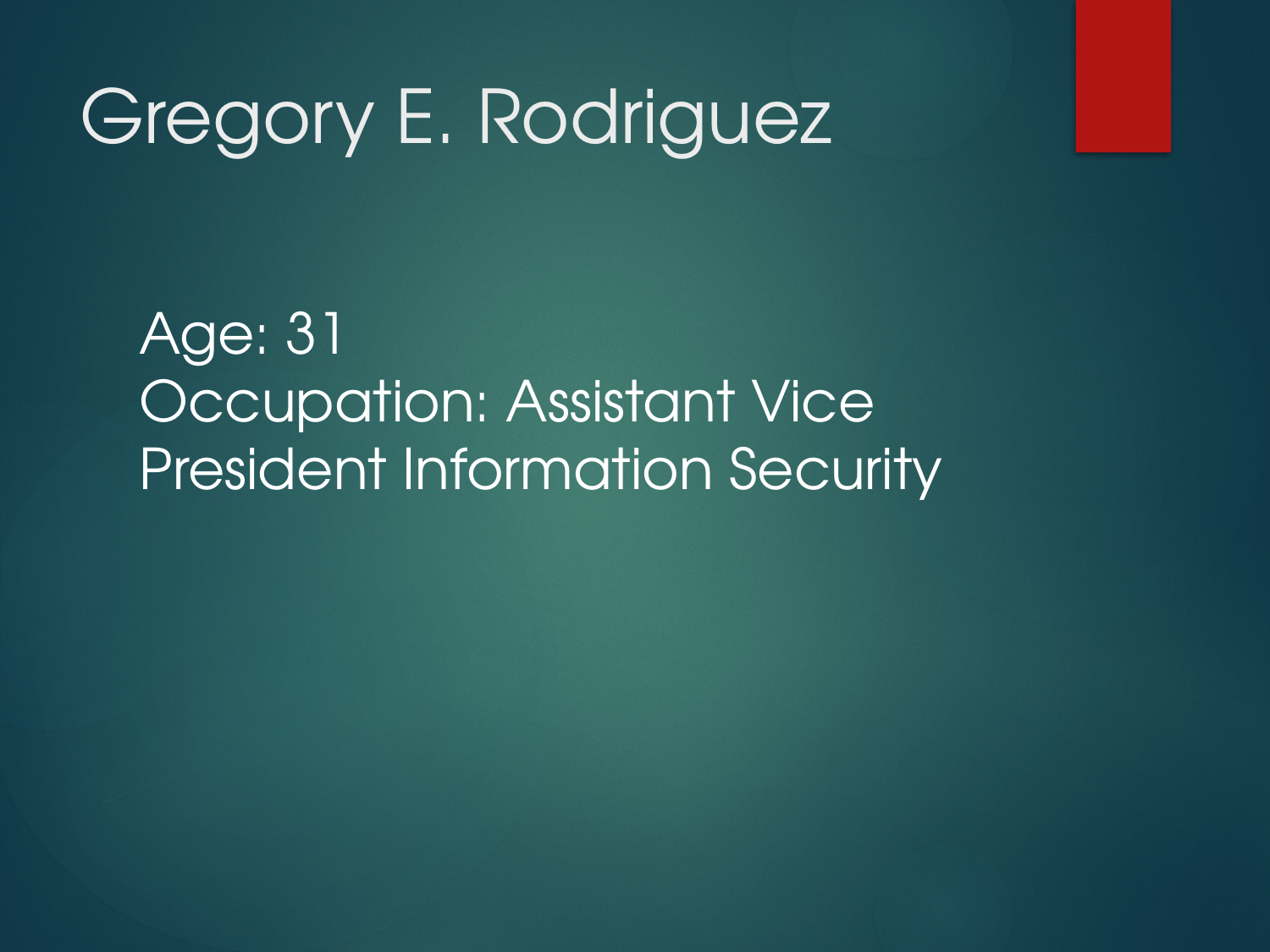

# Gregory E. Rodriguez

Age: 31
Occupation: Assistant Vice President Information Security